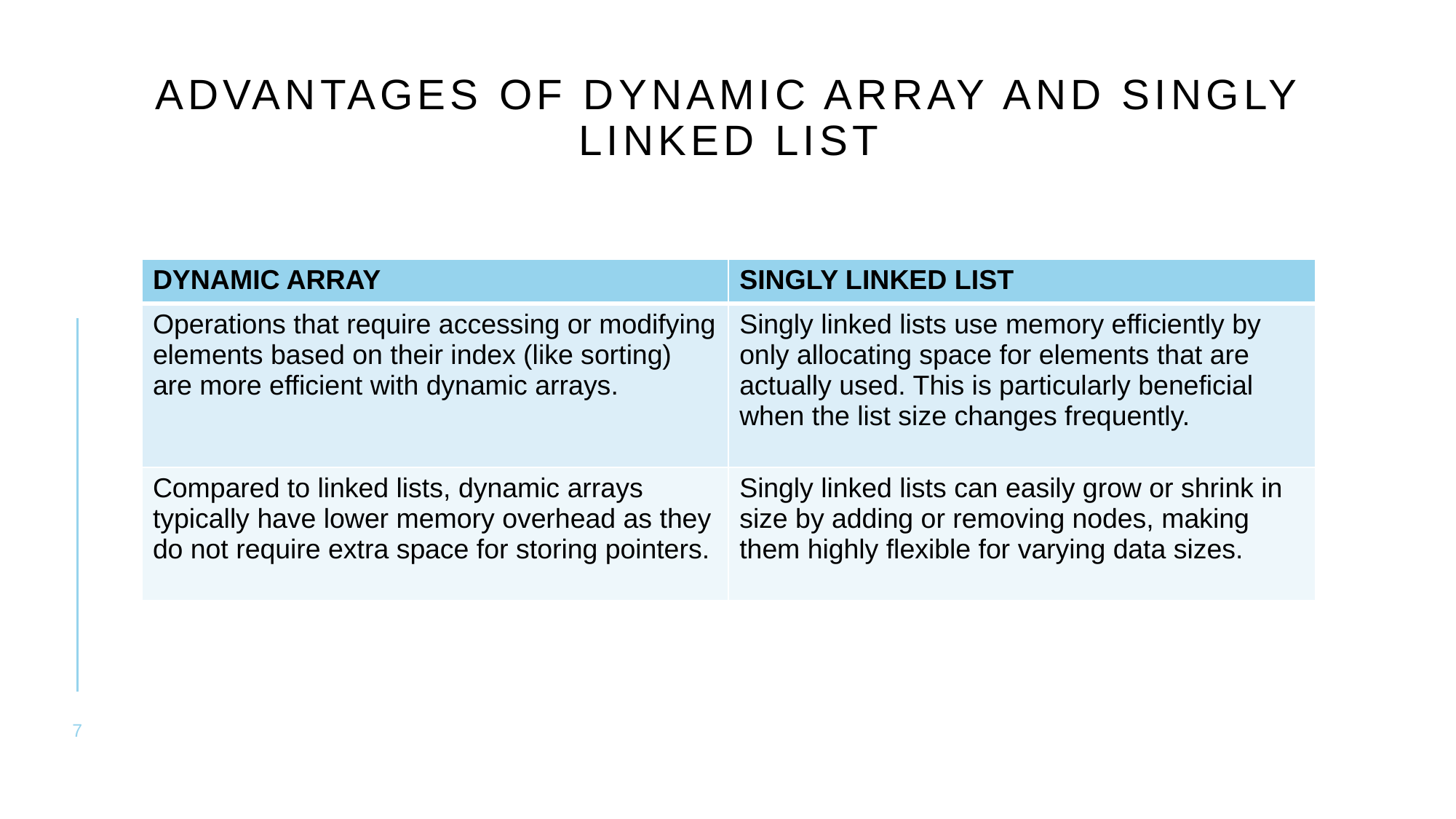

# ADVANTAGES OF DYNAMIC ARRAY AND SINGLY LINKED LIST
| DYNAMIC ARRAY | SINGLY LINKED LIST |
| --- | --- |
| Operations that require accessing or modifying elements based on their index (like sorting) are more efficient with dynamic arrays. | Singly linked lists use memory efficiently by only allocating space for elements that are actually used. This is particularly beneficial when the list size changes frequently. |
| Compared to linked lists, dynamic arrays typically have lower memory overhead as they do not require extra space for storing pointers. | Singly linked lists can easily grow or shrink in size by adding or removing nodes, making them highly flexible for varying data sizes. |
7